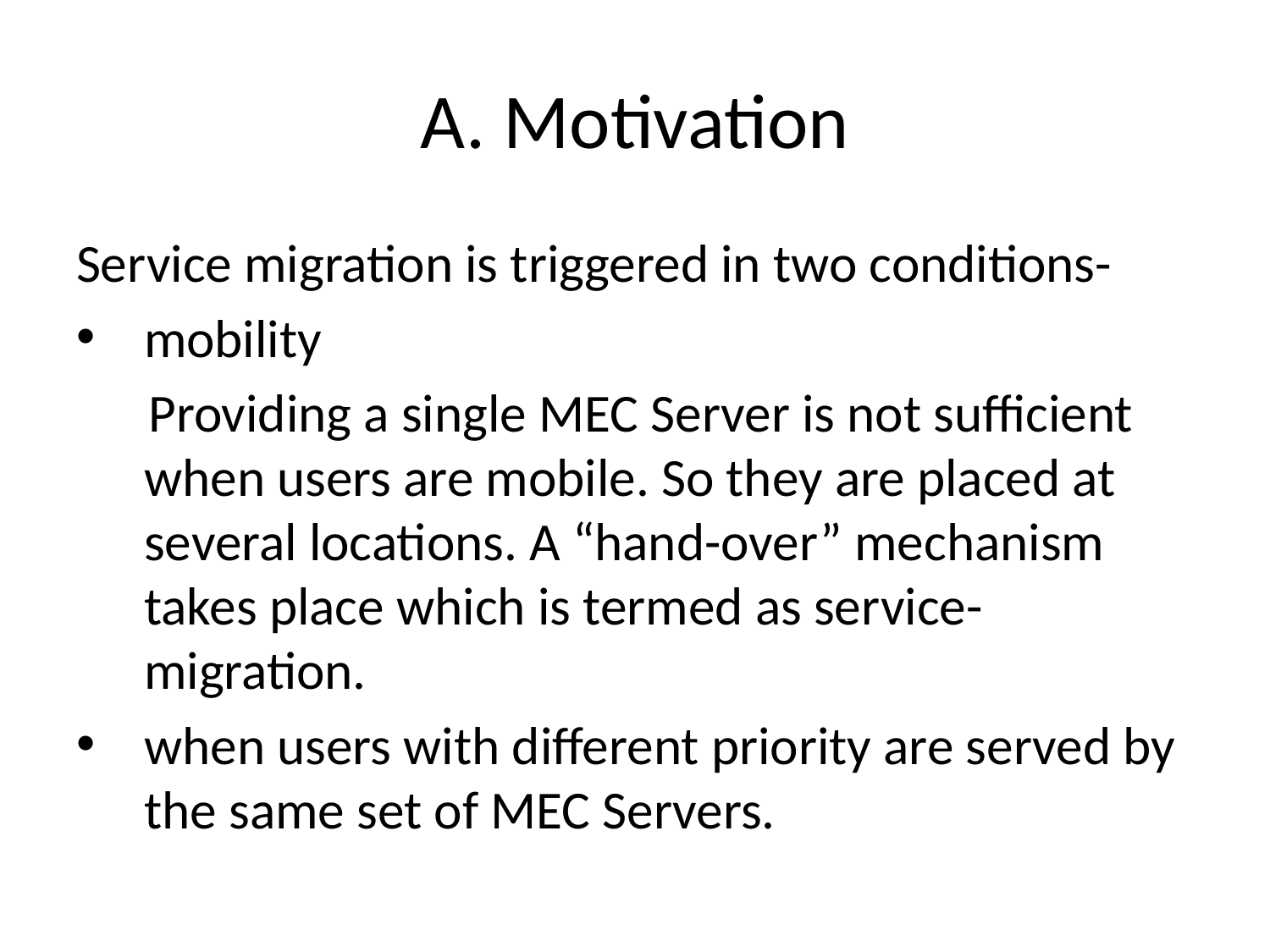

# A. Motivation
Service migration is triggered in two conditions-
mobility
      Providing a single MEC Server is not sufficient when users are mobile. So they are placed at several locations. A “hand-over” mechanism takes place which is termed as service-migration.
when users with different priority are served by the same set of MEC Servers.